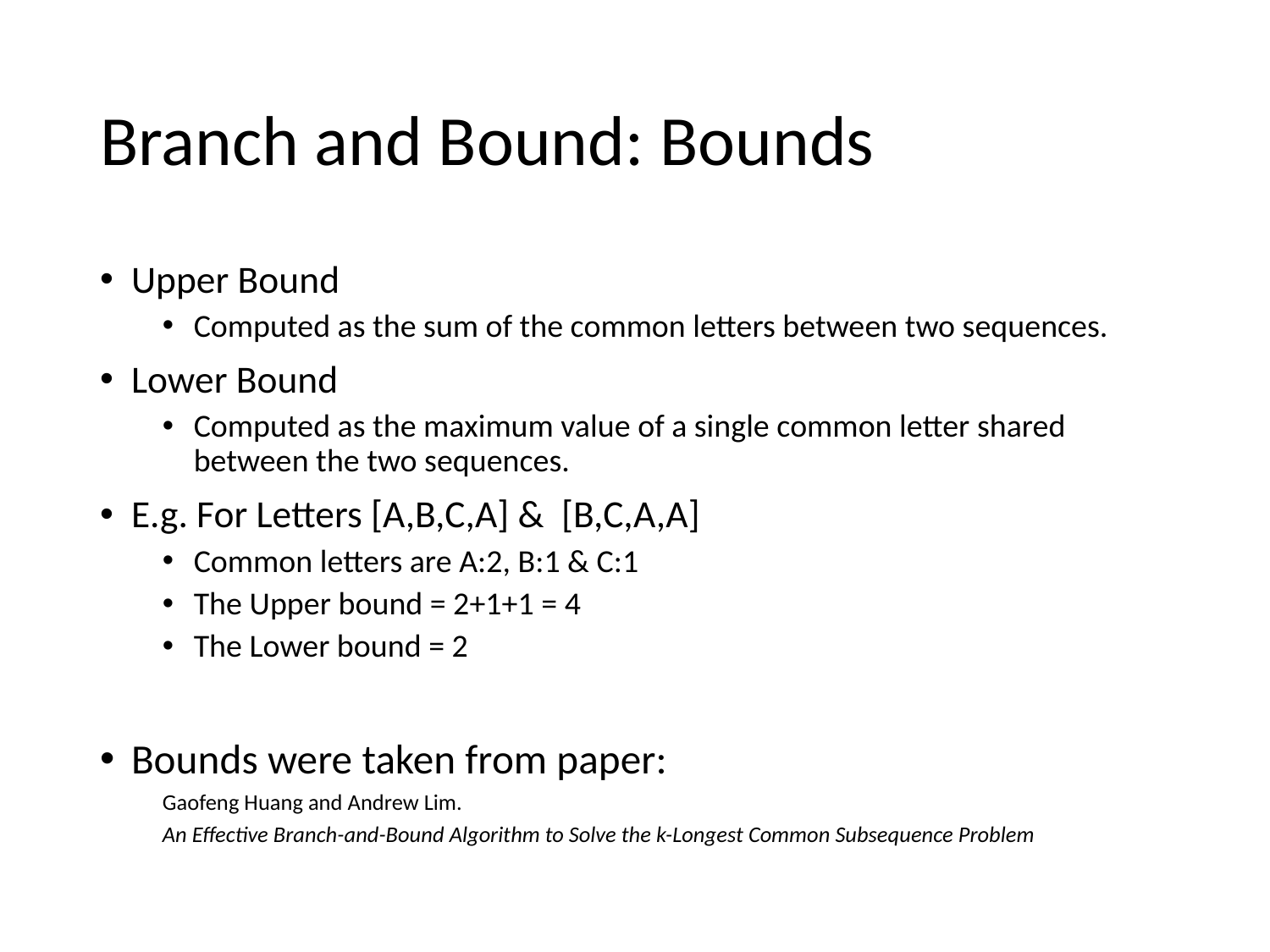

# Branch and Bound: Bounds
Upper Bound
Computed as the sum of the common letters between two sequences.
Lower Bound
Computed as the maximum value of a single common letter shared between the two sequences.
E.g. For Letters [A,B,C,A] &  [B,C,A,A]
Common letters are A:2, B:1 & C:1
The Upper bound = 2+1+1 = 4
The Lower bound = 2

Bounds were taken from paper:
Gaofeng Huang and Andrew Lim.
An Effective Branch-and-Bound Algorithm to Solve the k-Longest Common Subsequence Problem